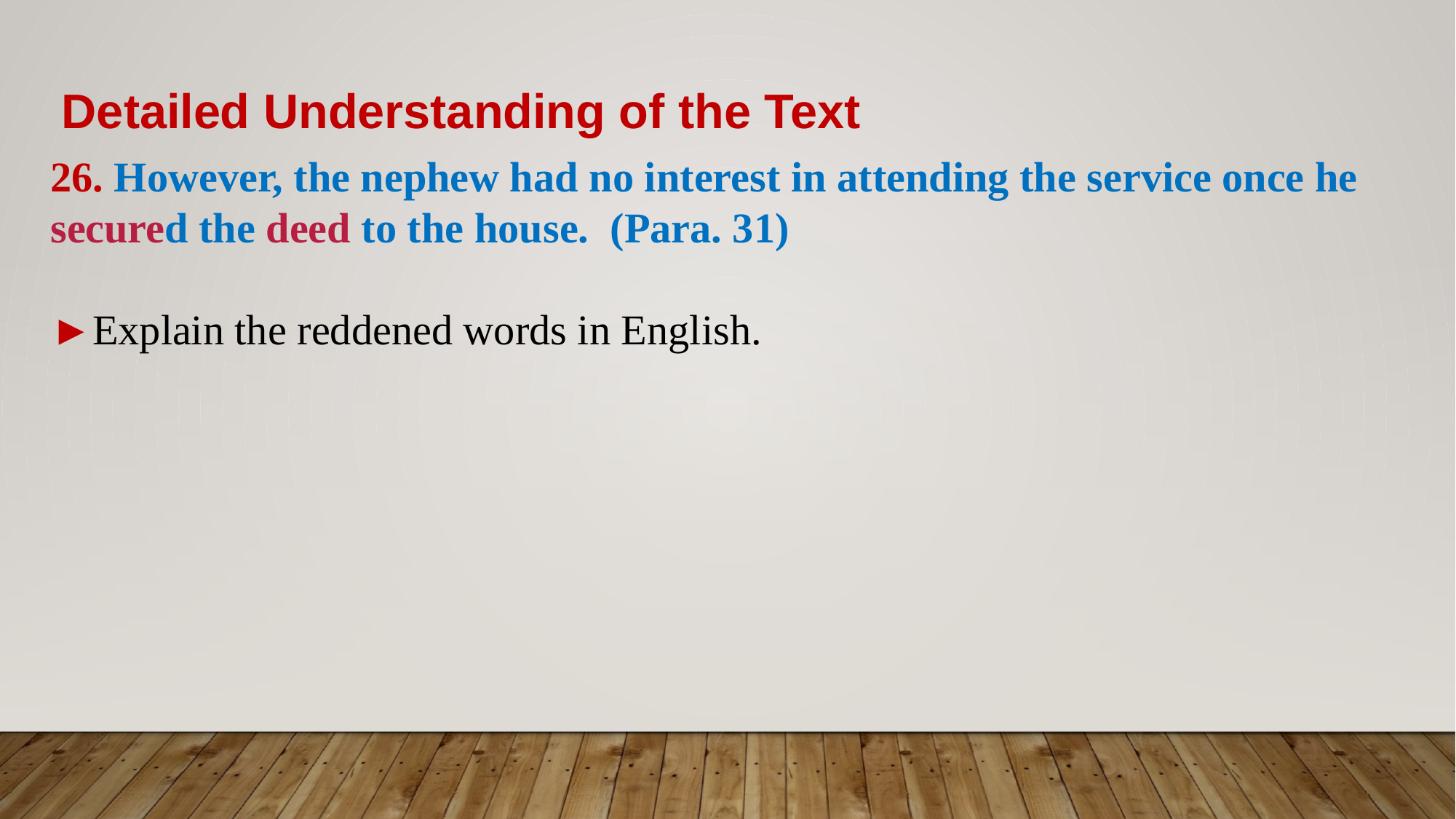

Detailed Understanding of the Text
26. However, the nephew had no interest in attending the service once he secured the deed to the house.  (Para. 31)

►Explain the reddened words in English.